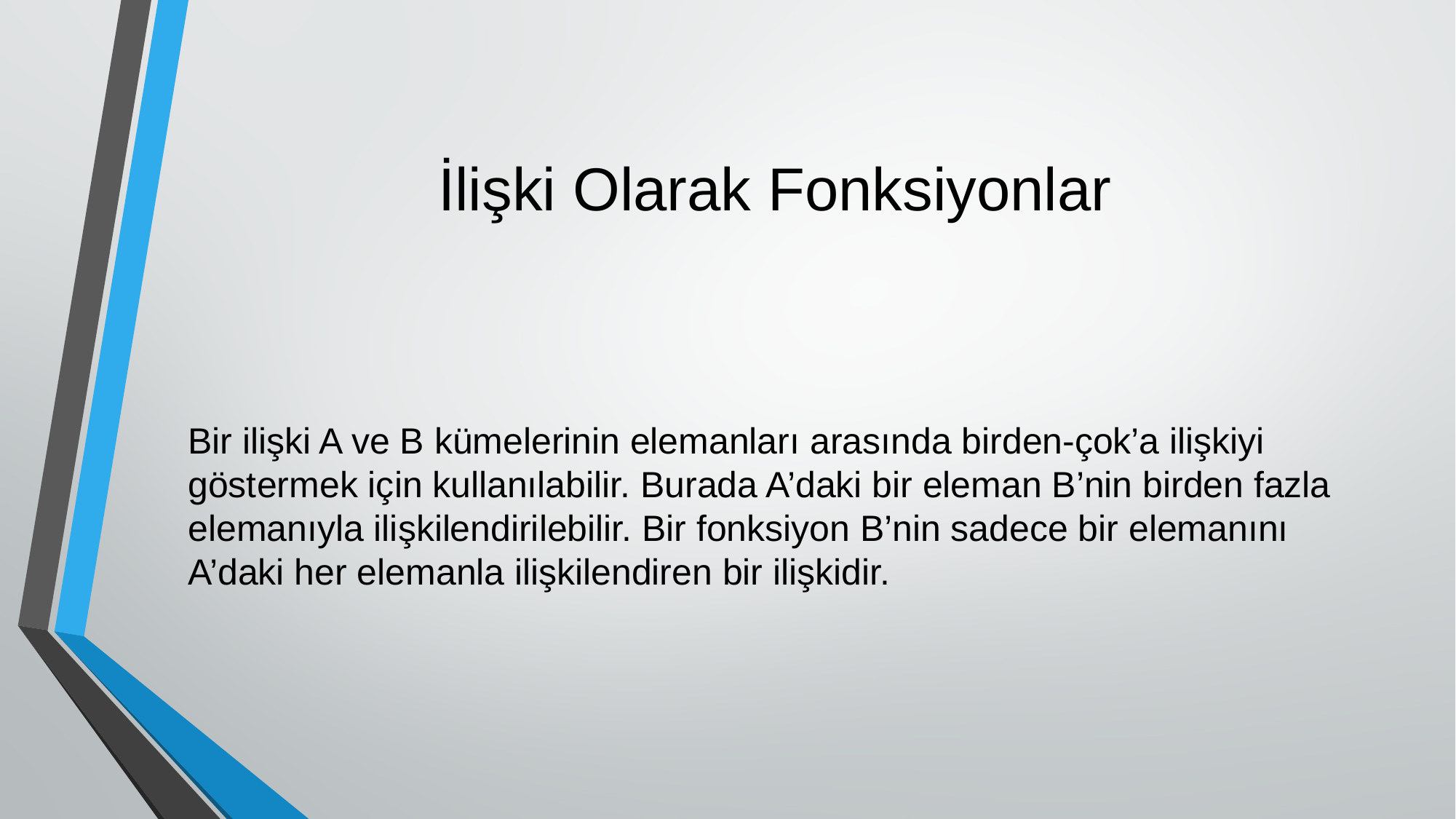

# İlişki Olarak Fonksiyonlar
Bir ilişki A ve B kümelerinin elemanları arasında birden-çok’a ilişkiyi göstermek için kullanılabilir. Burada A’daki bir eleman B’nin birden fazla elemanıyla ilişkilendirilebilir. Bir fonksiyon B’nin sadece bir elemanını A’daki her elemanla ilişkilendiren bir ilişkidir.